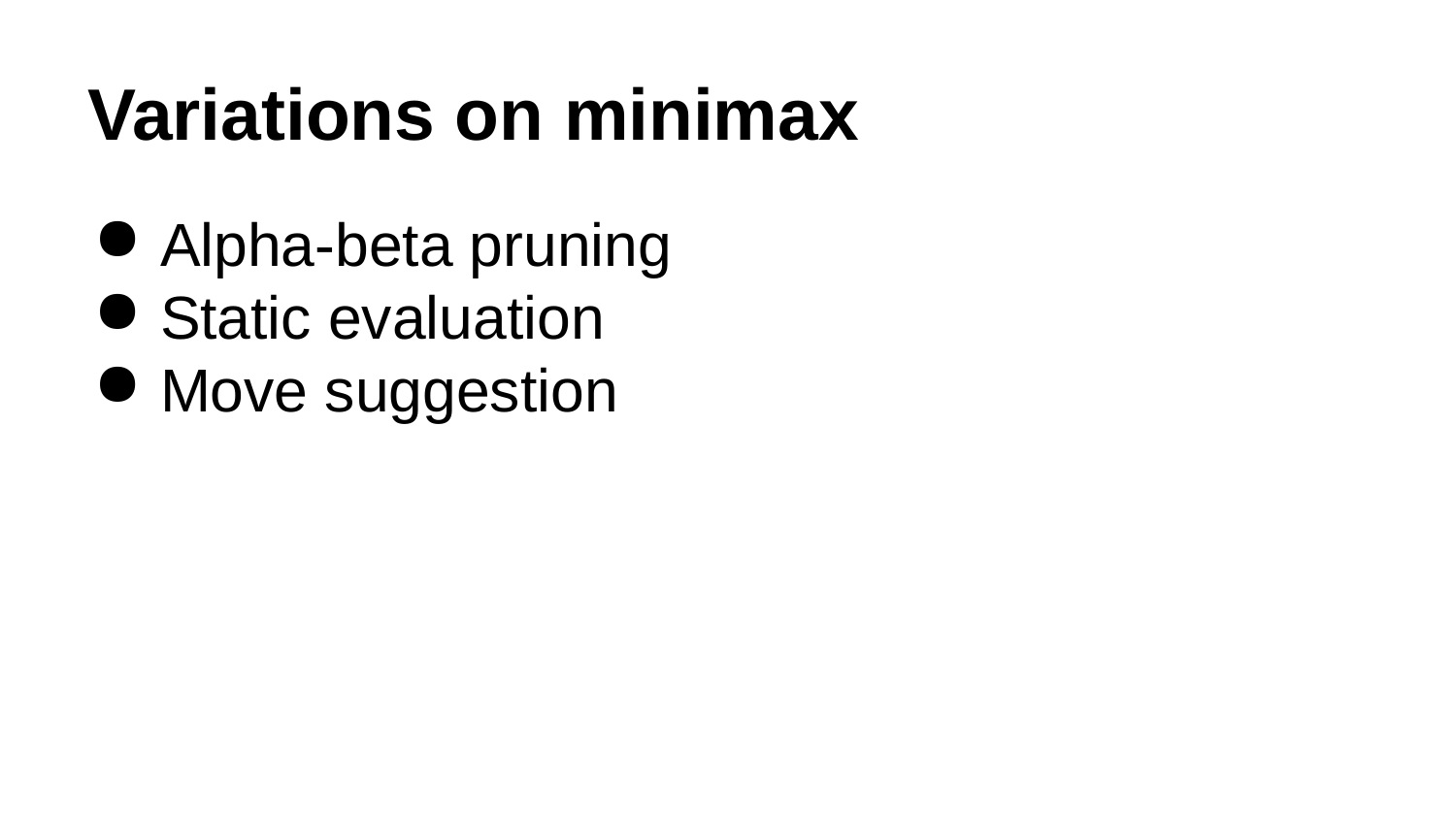

# Variations on minimax
Alpha-beta pruning
Static evaluation
Move suggestion